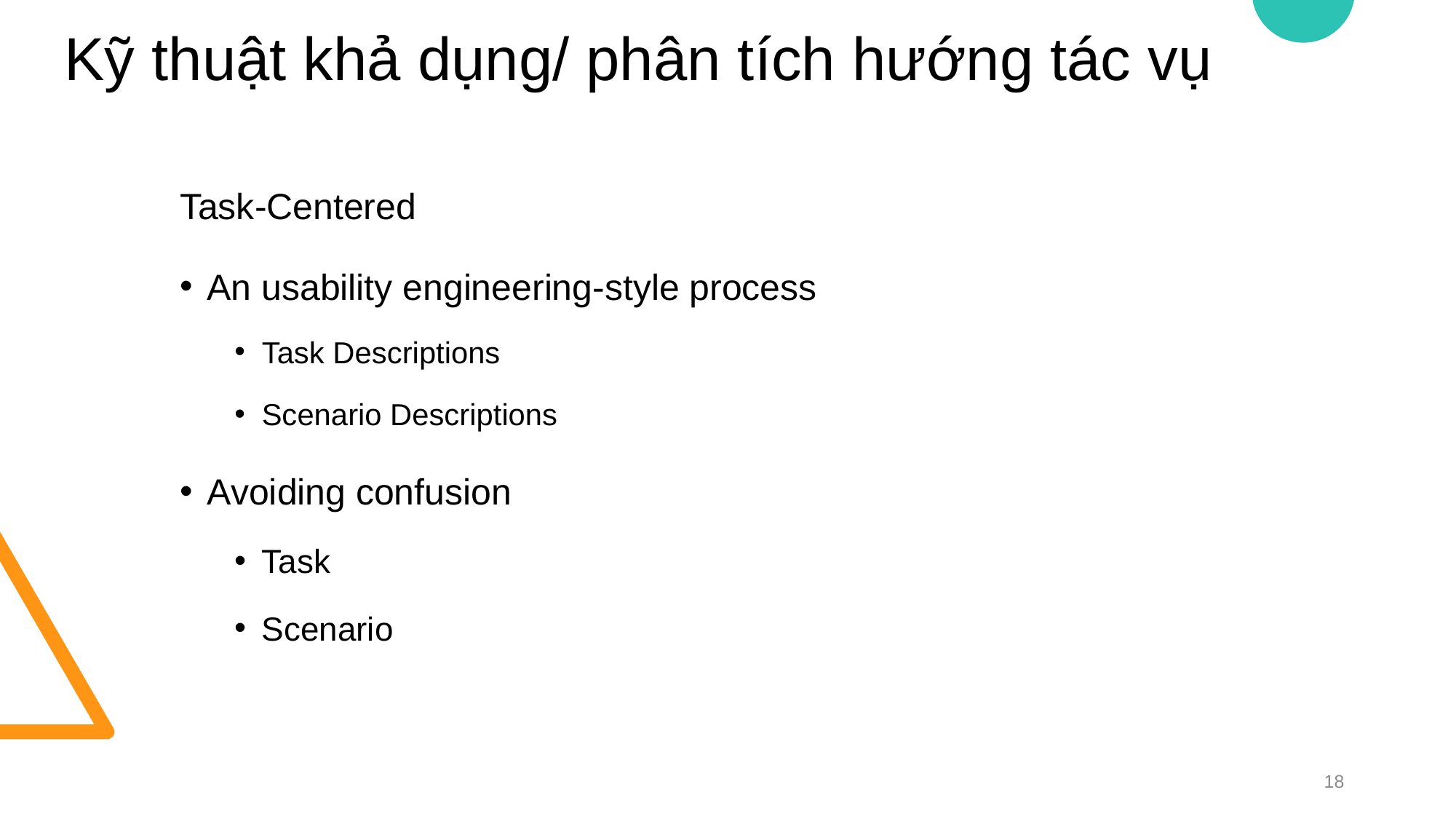

# Kỹ thuật khả dụng/ phân tích hướng tác vụ
Task-Centered
An usability engineering-style process
Task Descriptions
Scenario Descriptions
Avoiding confusion
Task
Scenario
18